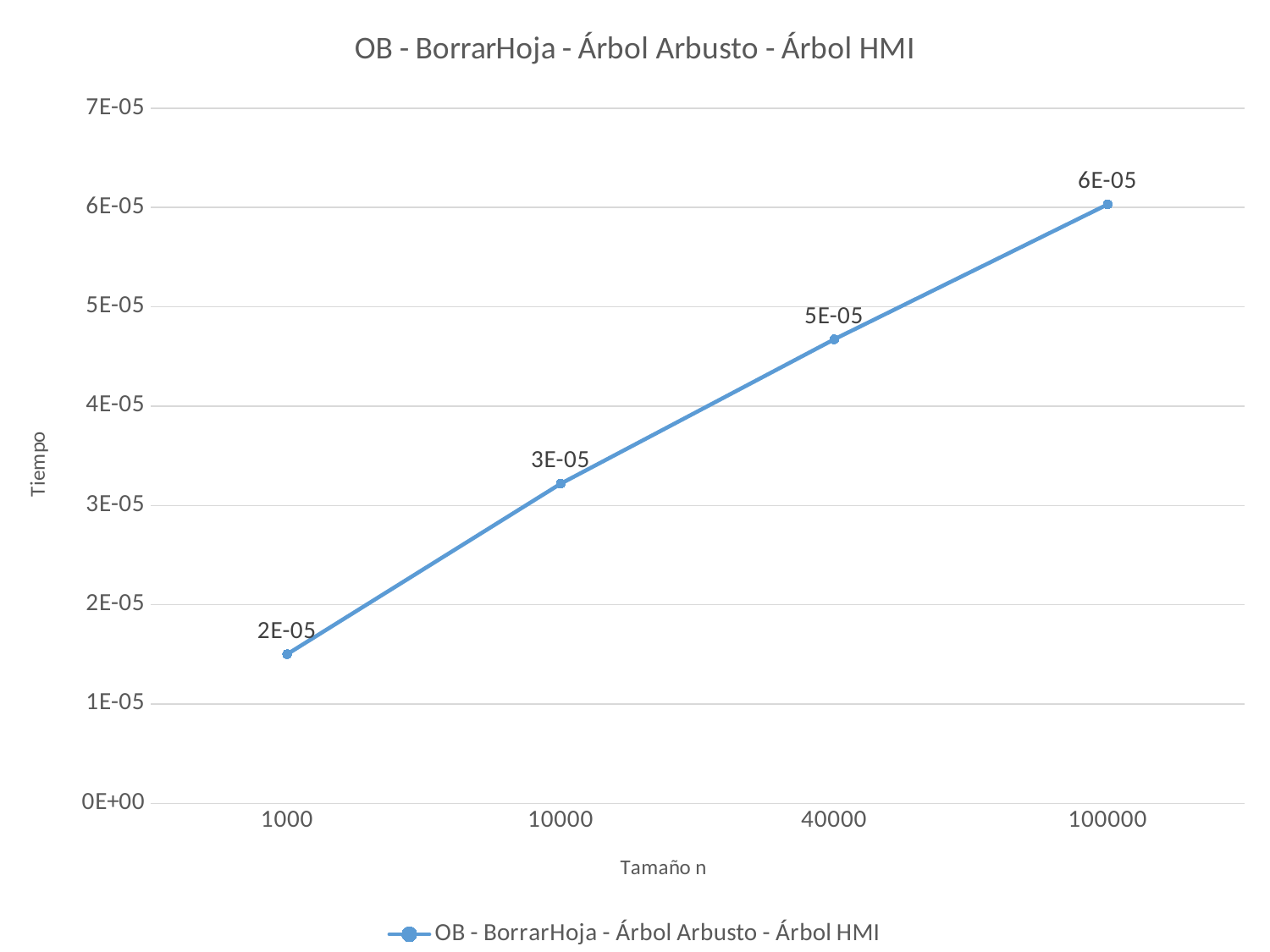

### Chart:

| Category | OB - BorrarHoja - Árbol Arbusto - Árbol HMI |
|---|---|
| 1000 | 1.50204e-05 |
| 10000 | 3.21865e-05 |
| 40000 | 4.673e-05 |
| 100000 | 6.03199e-05 |